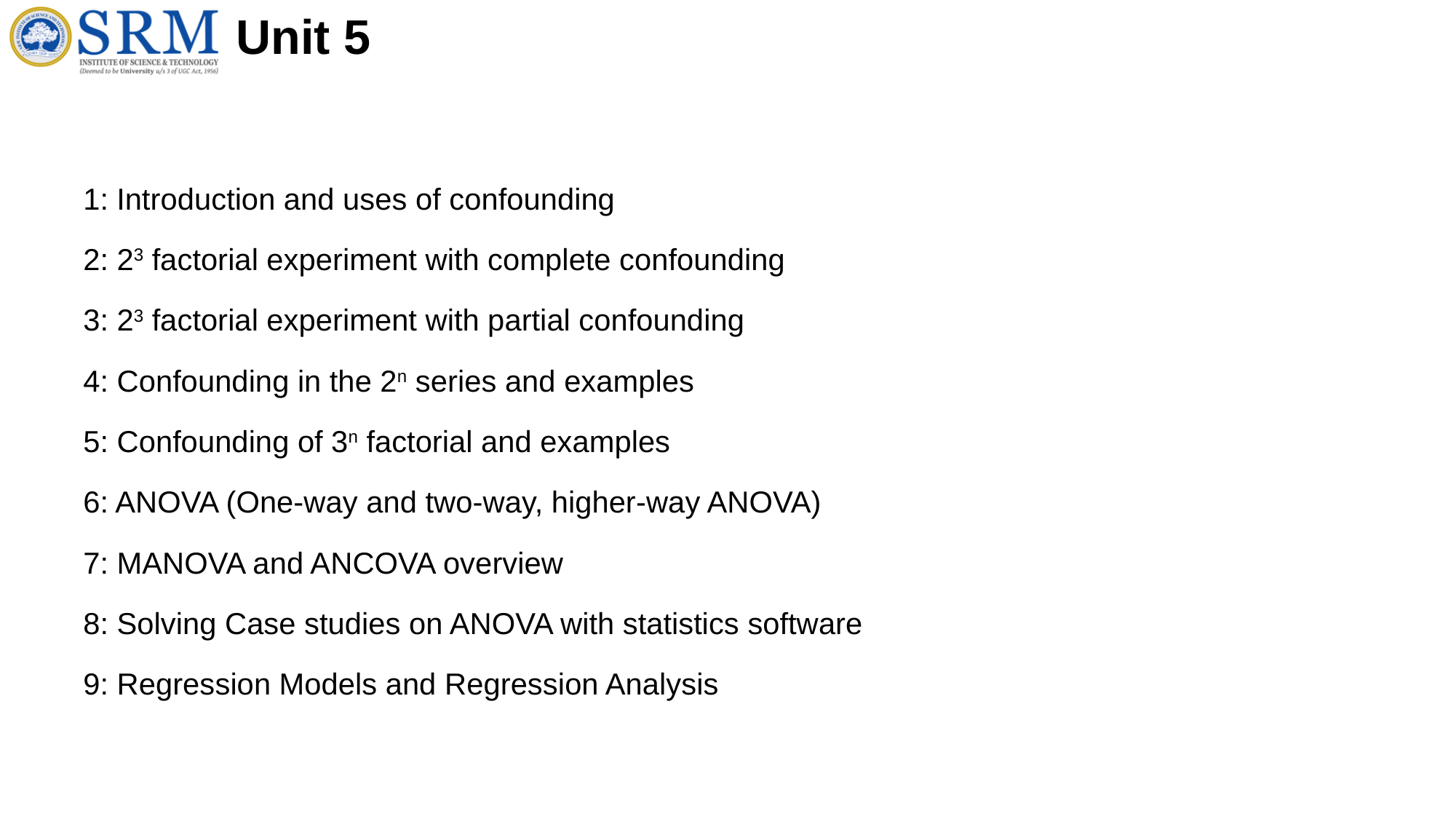

# Unit 5
1: Introduction and uses of confounding
2: 23 factorial experiment with complete confounding
3: 23 factorial experiment with partial confounding
4: Confounding in the 2n series and examples
5: Confounding of 3n factorial and examples
6: ANOVA (One-way and two-way, higher-way ANOVA)
7: MANOVA and ANCOVA overview
8: Solving Case studies on ANOVA with statistics software
9: Regression Models and Regression Analysis